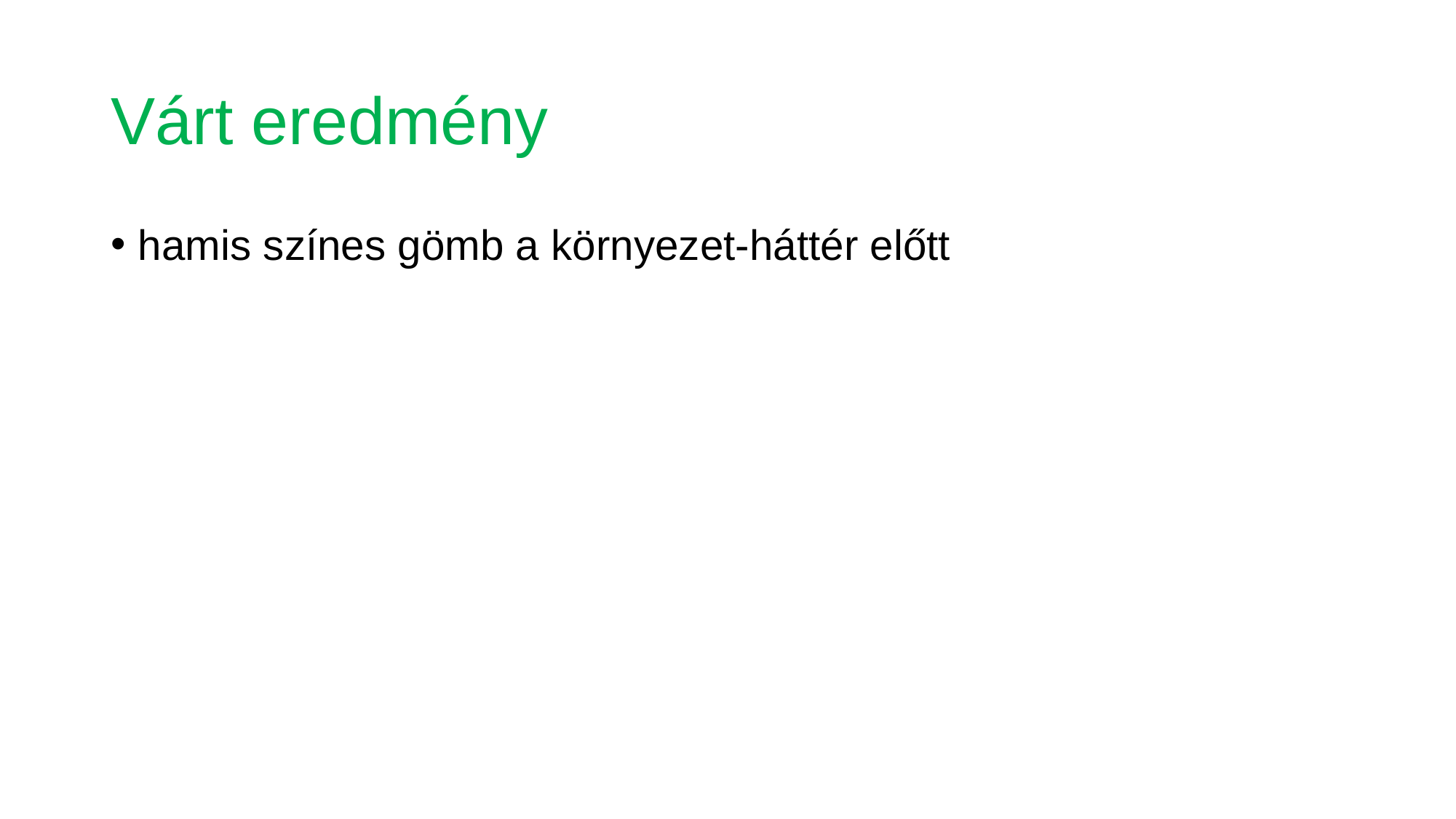

# Várt eredmény
hamis színes gömb a környezet-háttér előtt